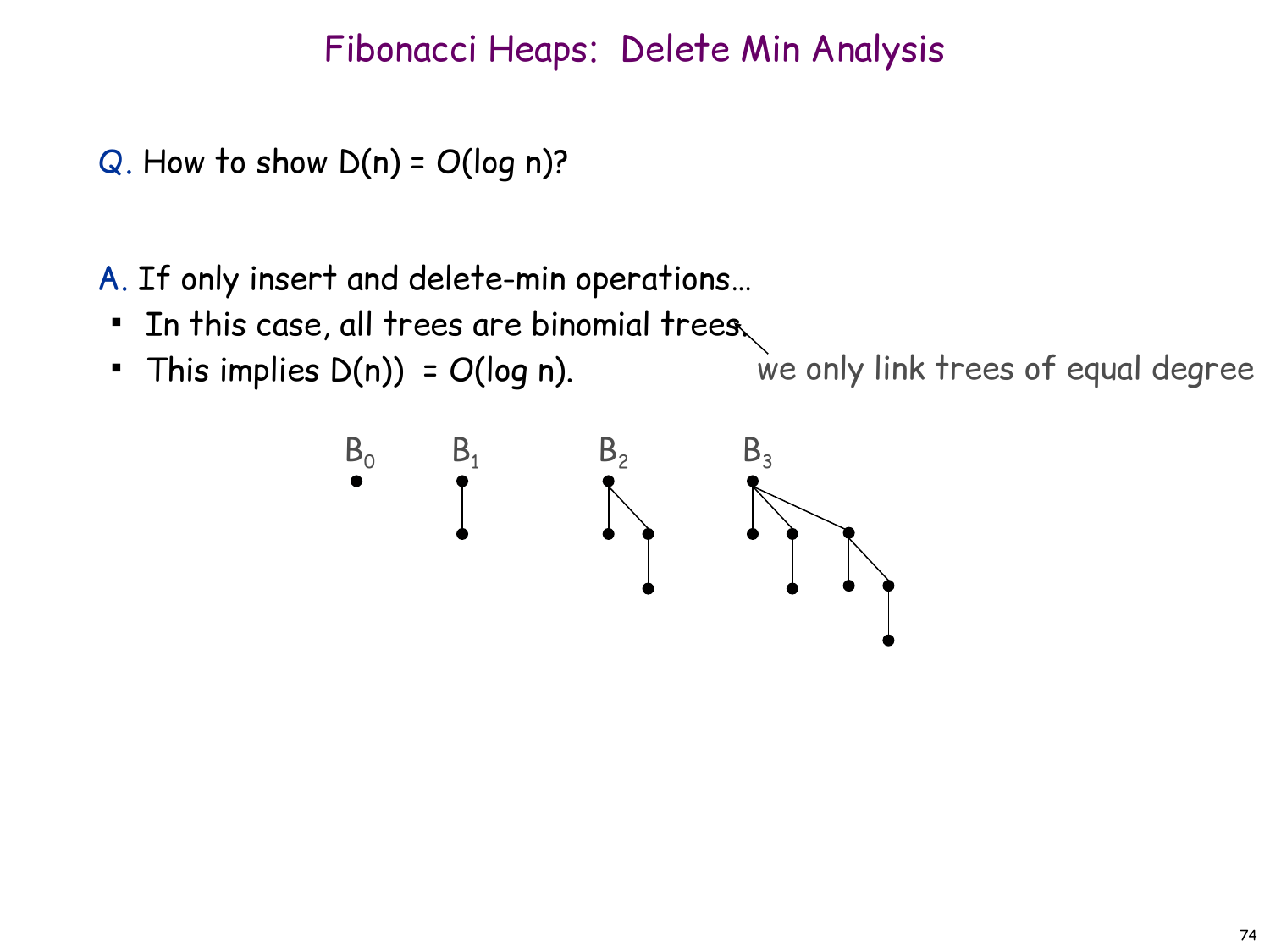

# Fibonacci Heaps:  Delete Min Analysis
Q. How to show D(n) = O(log n)?

A. If only insert and delete-min operations…
In this case, all trees are binomial trees.
This implies D(n))  = O(log n).

A.  Yes, we'll implement decrease-key so that D(n) = O(log n) still.

we only link trees of equal degree
B0
B1
B2
B3

74